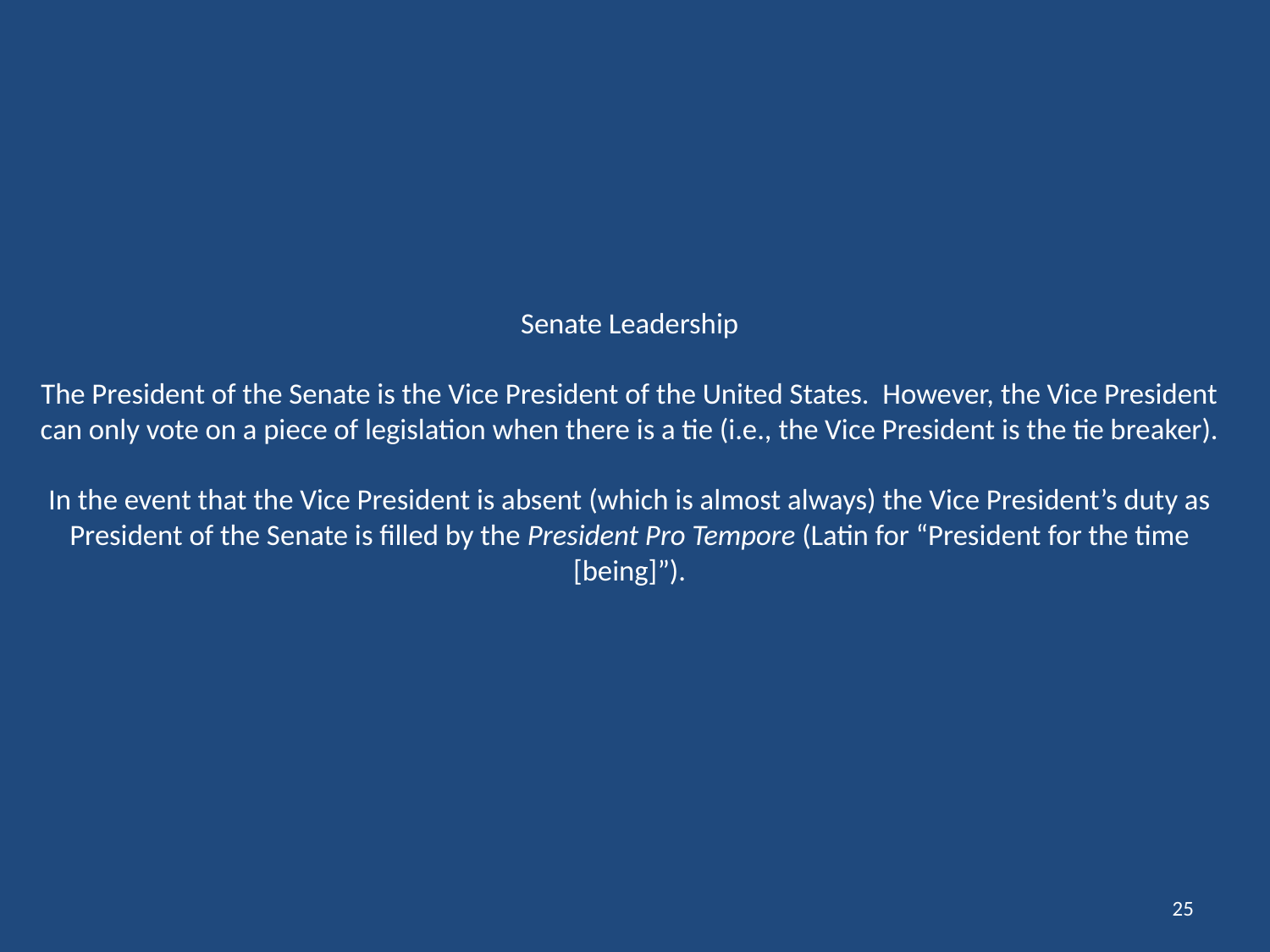

# Senate Leadership The President of the Senate is the Vice President of the United States.  However, the Vice President can only vote on a piece of legislation when there is a tie (i.e., the Vice President is the tie breaker). In the event that the Vice President is absent (which is almost always) the Vice President’s duty as President of the Senate is filled by the President Pro Tempore (Latin for “President for the time [being]”).
25